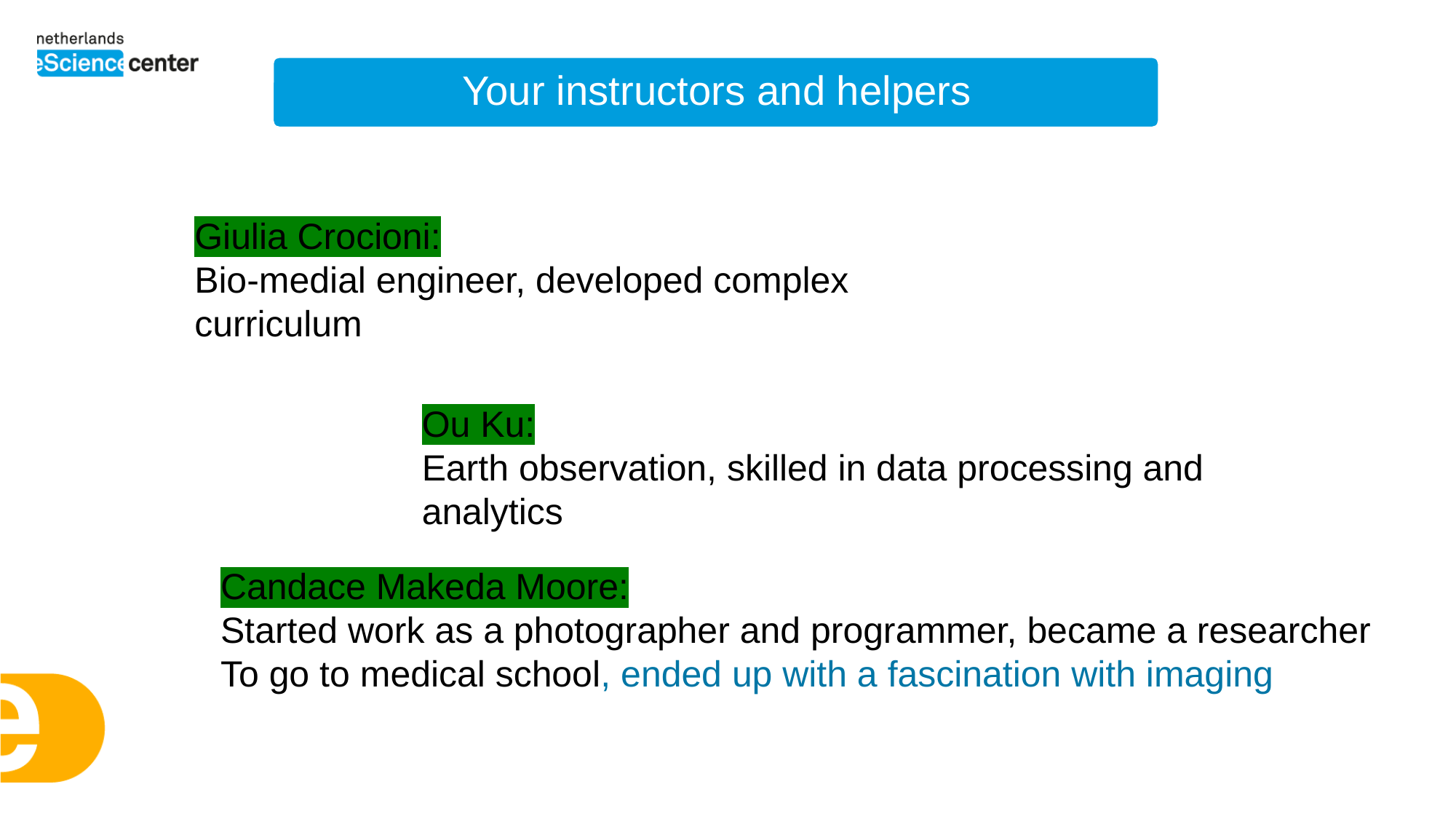

Your instructors and helpers

Giulia Crocioni:
Bio-medial engineer, developed complex curriculum

Ou Ku:
Earth observation, skilled in data processing and analytics

Candace Makeda Moore:
Started work as a photographer and programmer, became a researcher
To go to medical school, ended up with a fascination with imaging